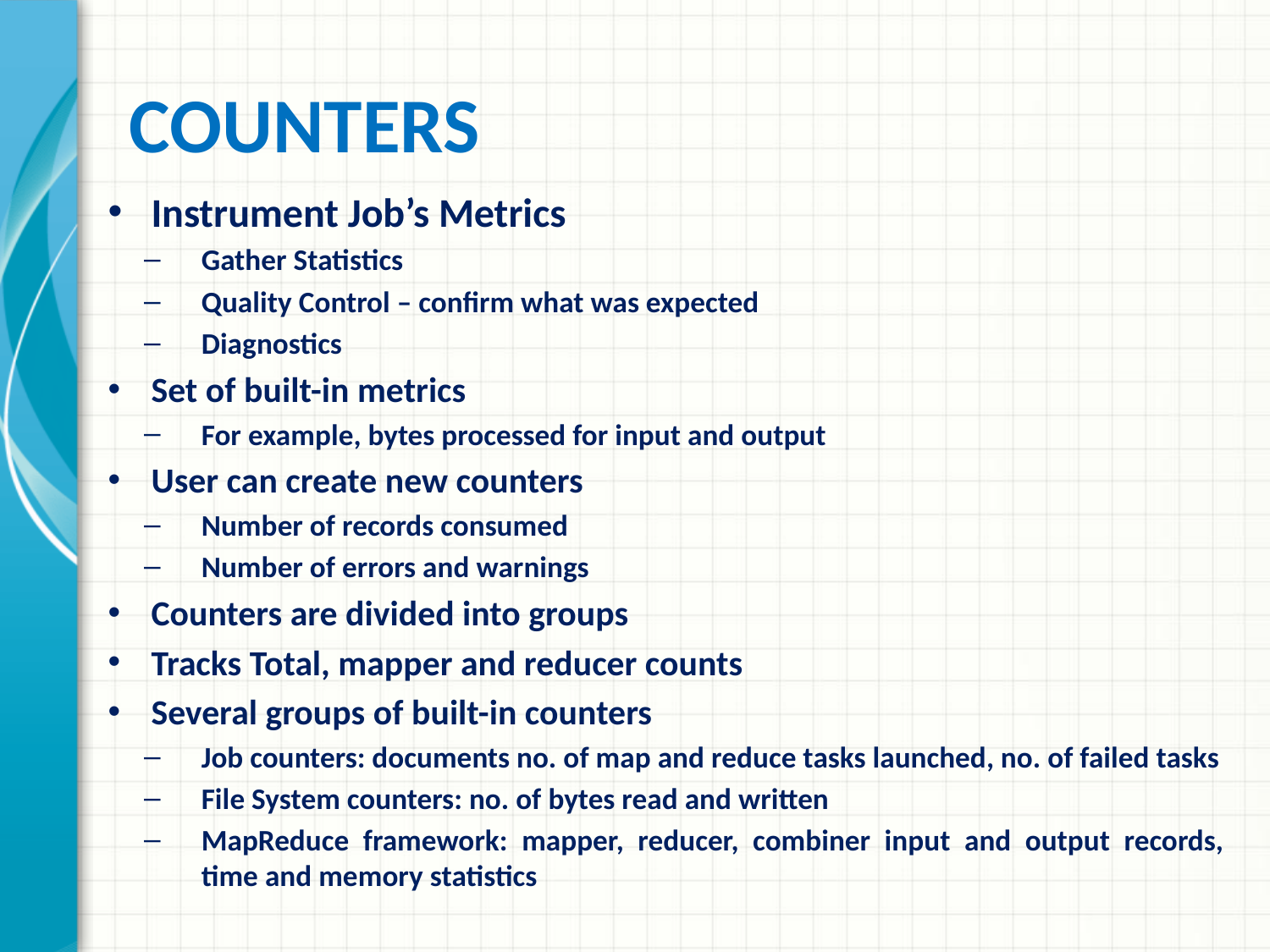

# Counters
Instrument Job’s Metrics
Gather Statistics
Quality Control – confirm what was expected
Diagnostics
Set of built-in metrics
For example, bytes processed for input and output
User can create new counters
Number of records consumed
Number of errors and warnings
Counters are divided into groups
Tracks Total, mapper and reducer counts
Several groups of built-in counters
Job counters: documents no. of map and reduce tasks launched, no. of failed tasks
File System counters: no. of bytes read and written
MapReduce framework: mapper, reducer, combiner input and output records, time and memory statistics